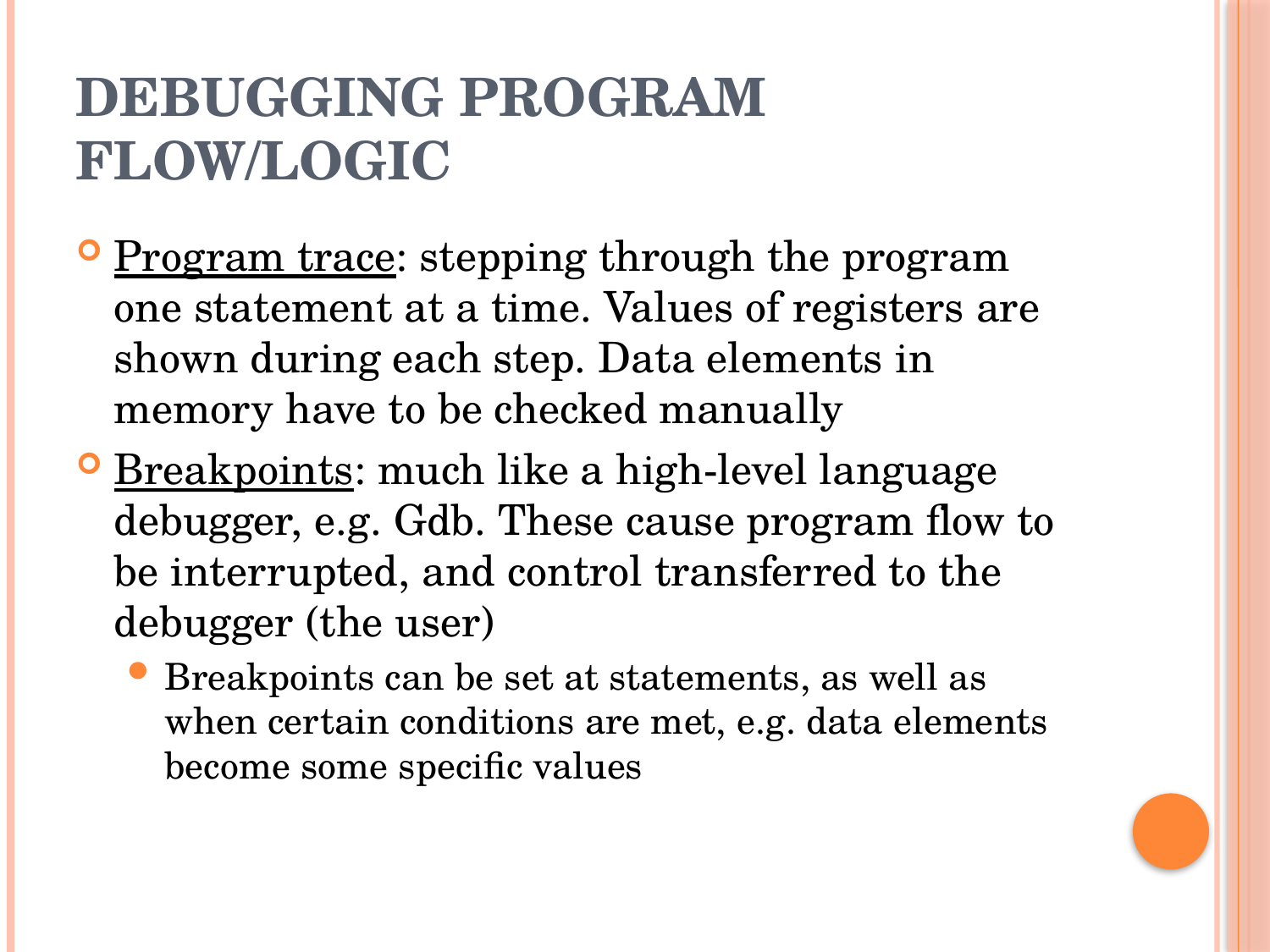

# Debugging Program Flow/Logic
Program trace: stepping through the program one statement at a time. Values of registers are shown during each step. Data elements in memory have to be checked manually
Breakpoints: much like a high-level language debugger, e.g. Gdb. These cause program flow to be interrupted, and control transferred to the debugger (the user)
Breakpoints can be set at statements, as well as when certain conditions are met, e.g. data elements become some specific values